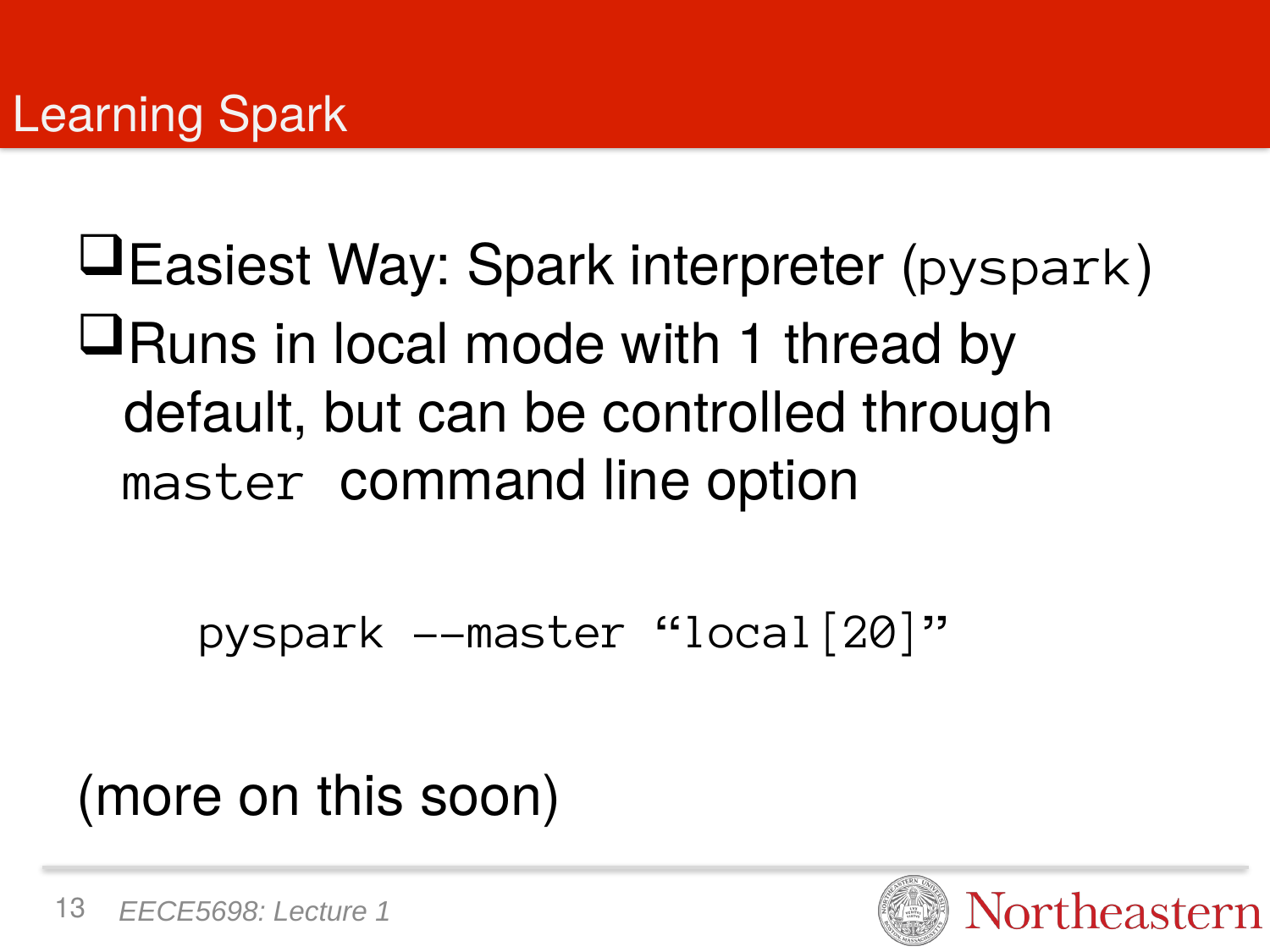

# Learning Spark
Easiest Way: Spark interpreter (pyspark)
Runs in local mode with 1 thread by default, but can be controlled through master command line option

(more on this soon)
pyspark --master “local[20]”
13
EECE5698: Lecture 1